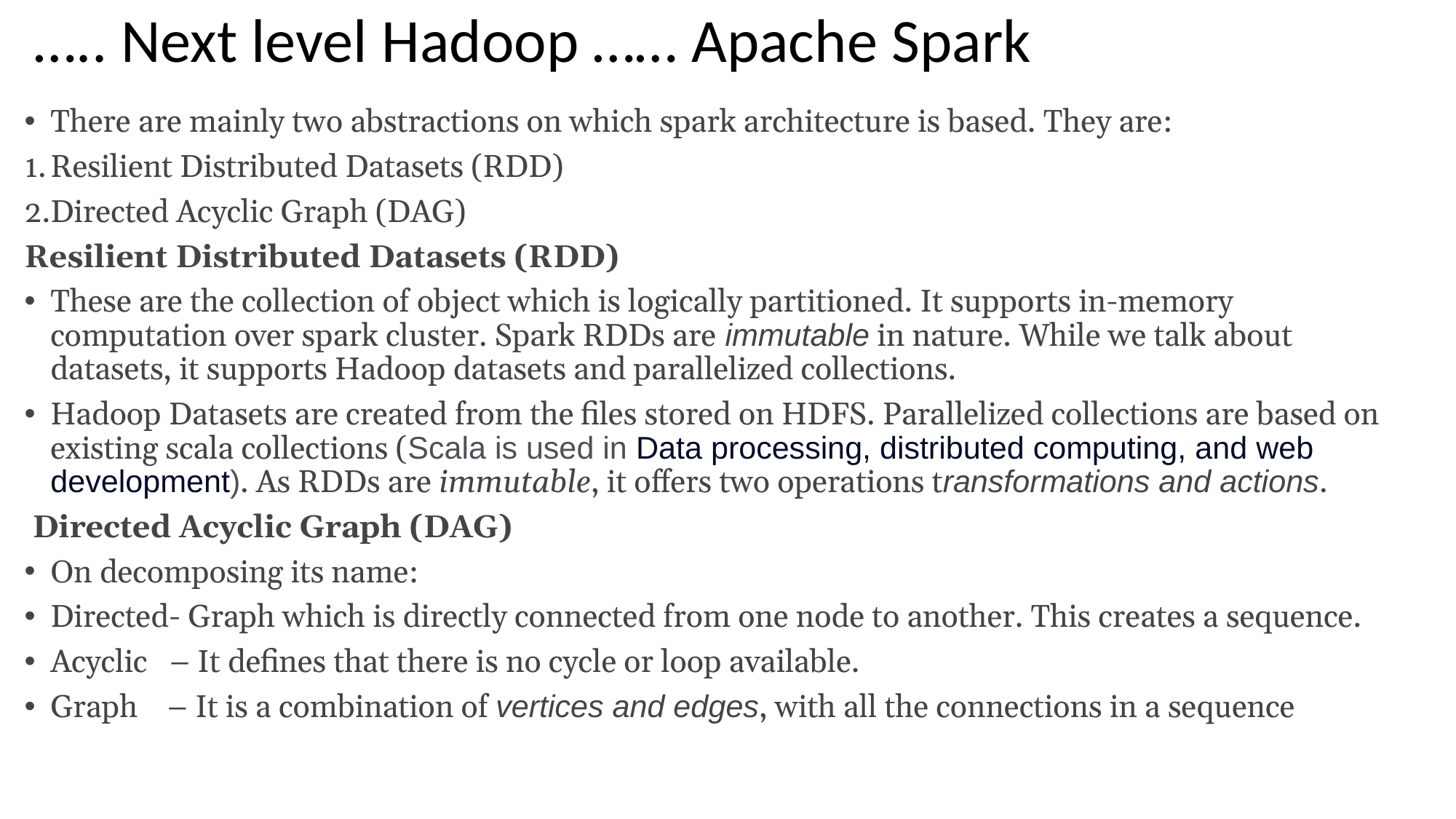

# ….. Next level Hadoop …… Apache Spark
There are mainly two abstractions on which spark architecture is based. They are:
Resilient Distributed Datasets (RDD)
Directed Acyclic Graph (DAG)
Resilient Distributed Datasets (RDD)
These are the collection of object which is logically partitioned. It supports in-memory computation over spark cluster. Spark RDDs are immutable in nature. While we talk about datasets, it supports Hadoop datasets and parallelized collections.
Hadoop Datasets are created from the files stored on HDFS. Parallelized collections are based on existing scala collections (Scala is used in Data processing, distributed computing, and web development). As RDDs are immutable, it offers two operations transformations and actions.
 Directed Acyclic Graph (DAG)
On decomposing its name:
Directed- Graph which is directly connected from one node to another. This creates a sequence.
Acyclic   – It defines that there is no cycle or loop available.
Graph    – It is a combination of vertices and edges, with all the connections in a sequence